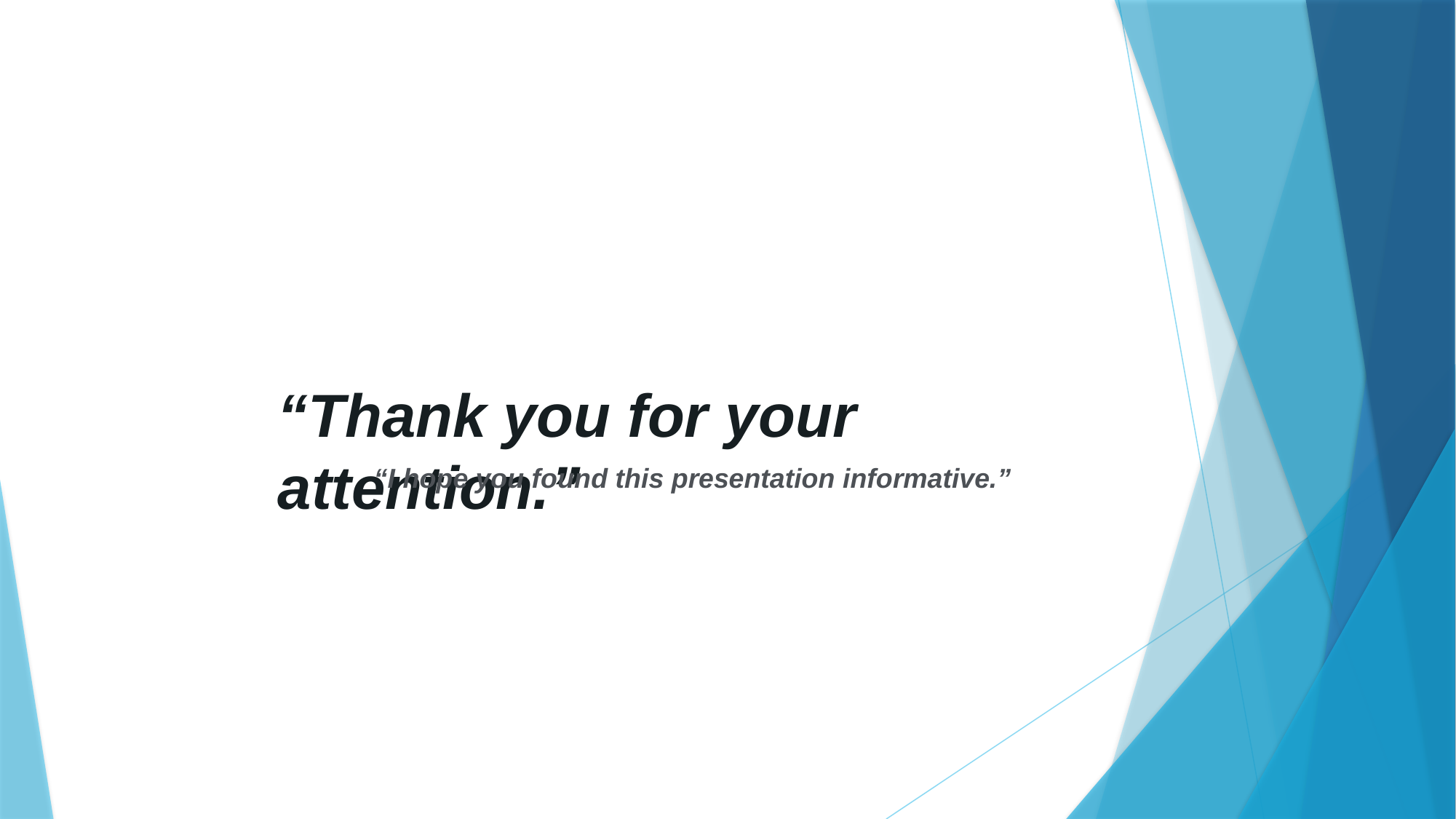

“Thank you for your attention.”
“I hope you found this presentation informative.”